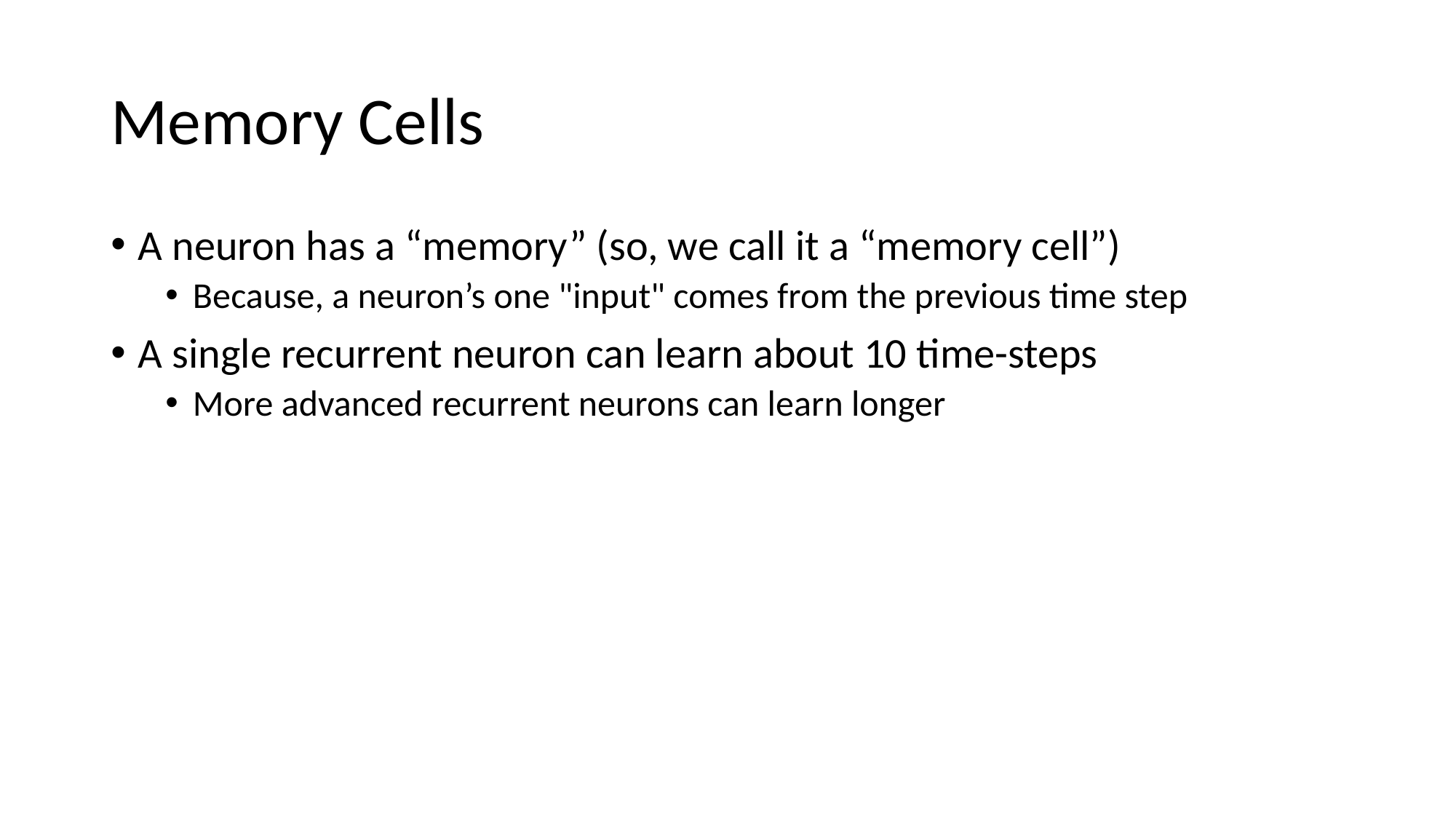

# Memory Cells
A neuron has a “memory” (so, we call it a “memory cell”)
Because, a neuron’s one "input" comes from the previous time step
A single recurrent neuron can learn about 10 time-steps
More advanced recurrent neurons can learn longer